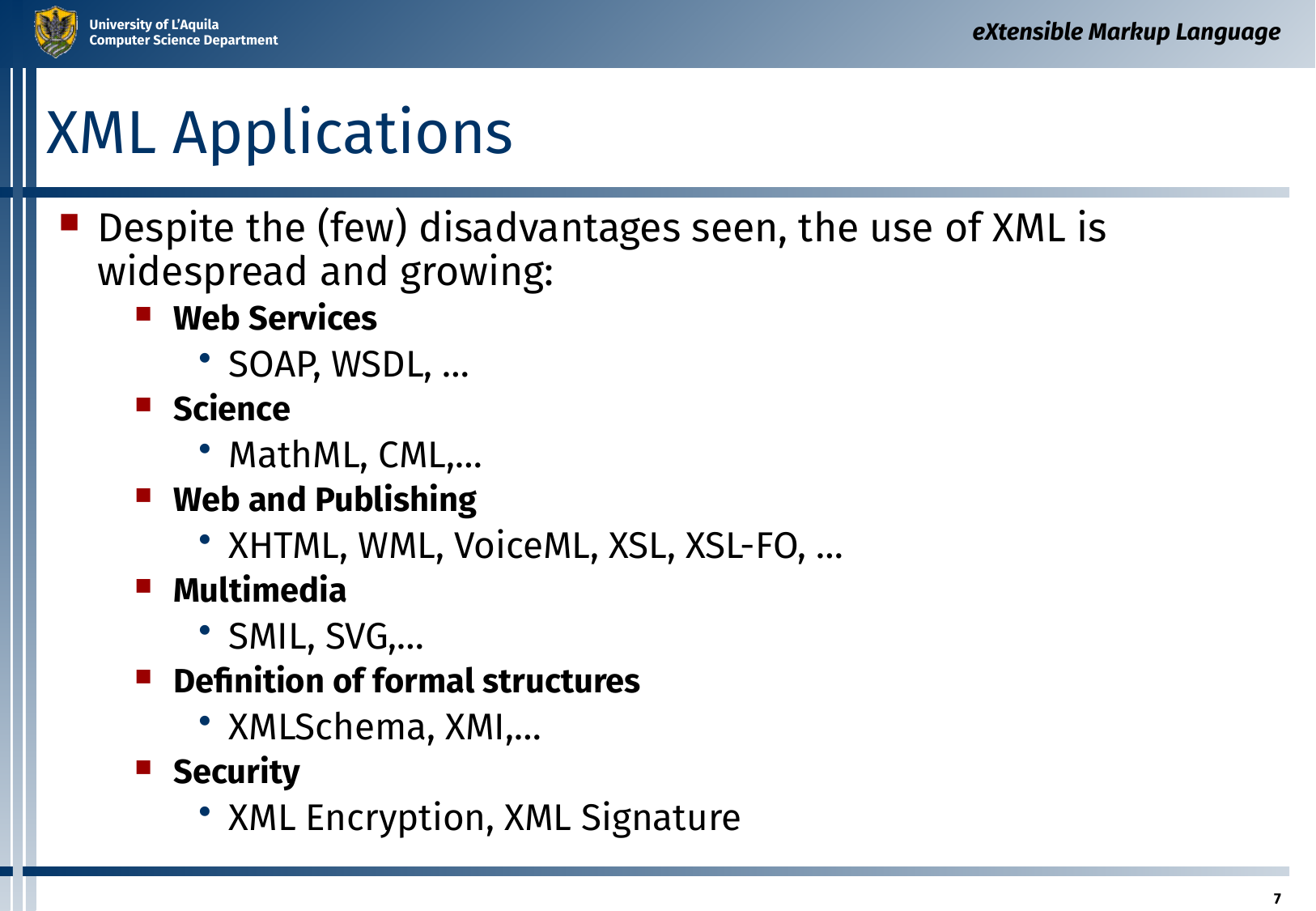

eXtensible Markup Language
# XML Applications
Despite the (few) disadvantages seen, the use of XML is widespread and growing:
Web Services
SOAP, WSDL, …
Science
MathML, CML,…
Web and Publishing
XHTML, WML, VoiceML, XSL, XSL-FO, …
Multimedia
SMIL, SVG,…
Definition of formal structures
XMLSchema, XMI,…
Security
XML Encryption, XML Signature
7